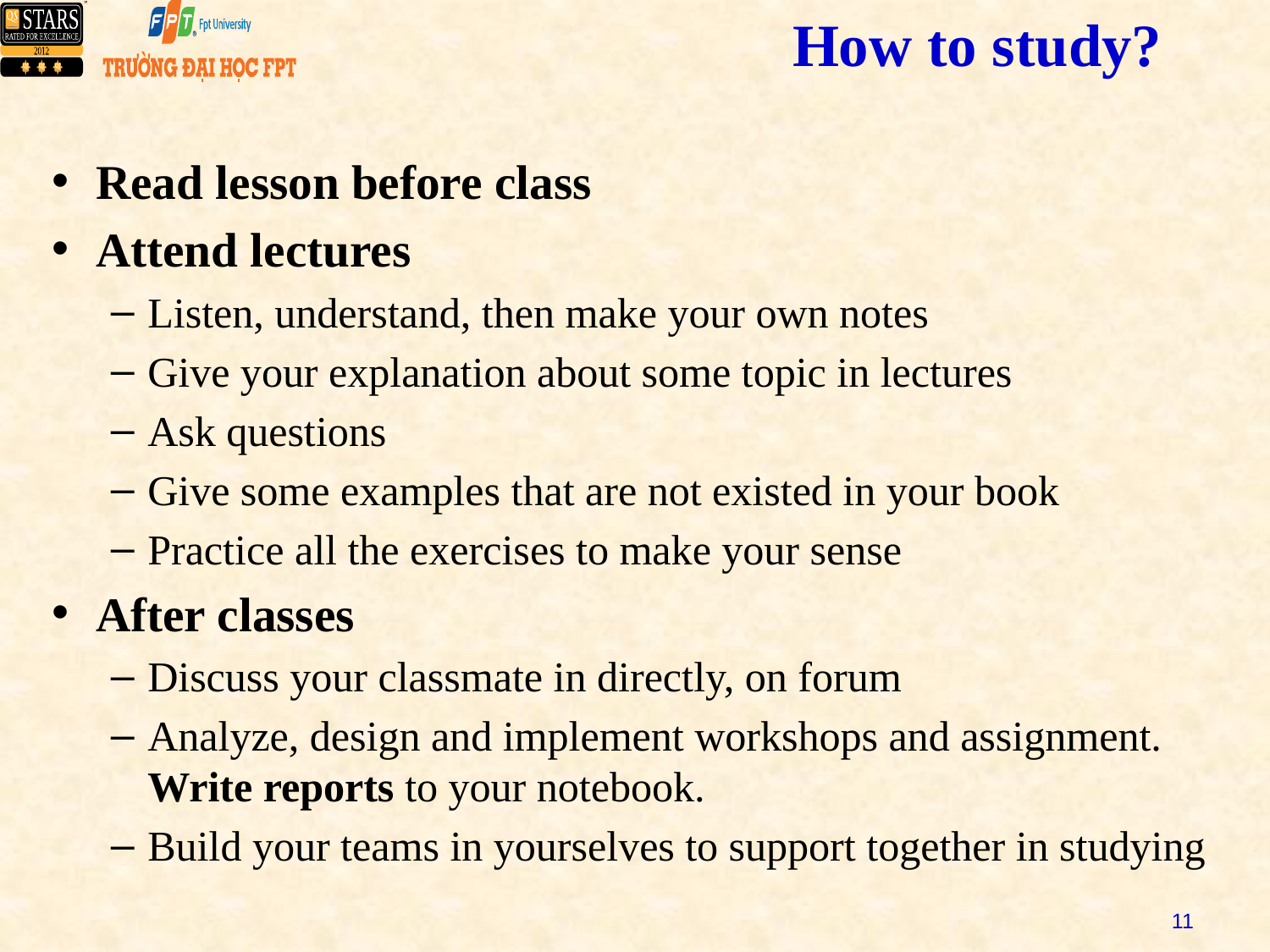

How to study?
Read lesson before class
Attend lectures
Listen, understand, then make your own notes
Give your explanation about some topic in lectures
Ask questions
Give some examples that are not existed in your book
Practice all the exercises to make your sense
After classes
Discuss your classmate in directly, on forum
Analyze, design and implement workshops and assignment. Write reports to your notebook.
Build your teams in yourselves to support together in studying
11